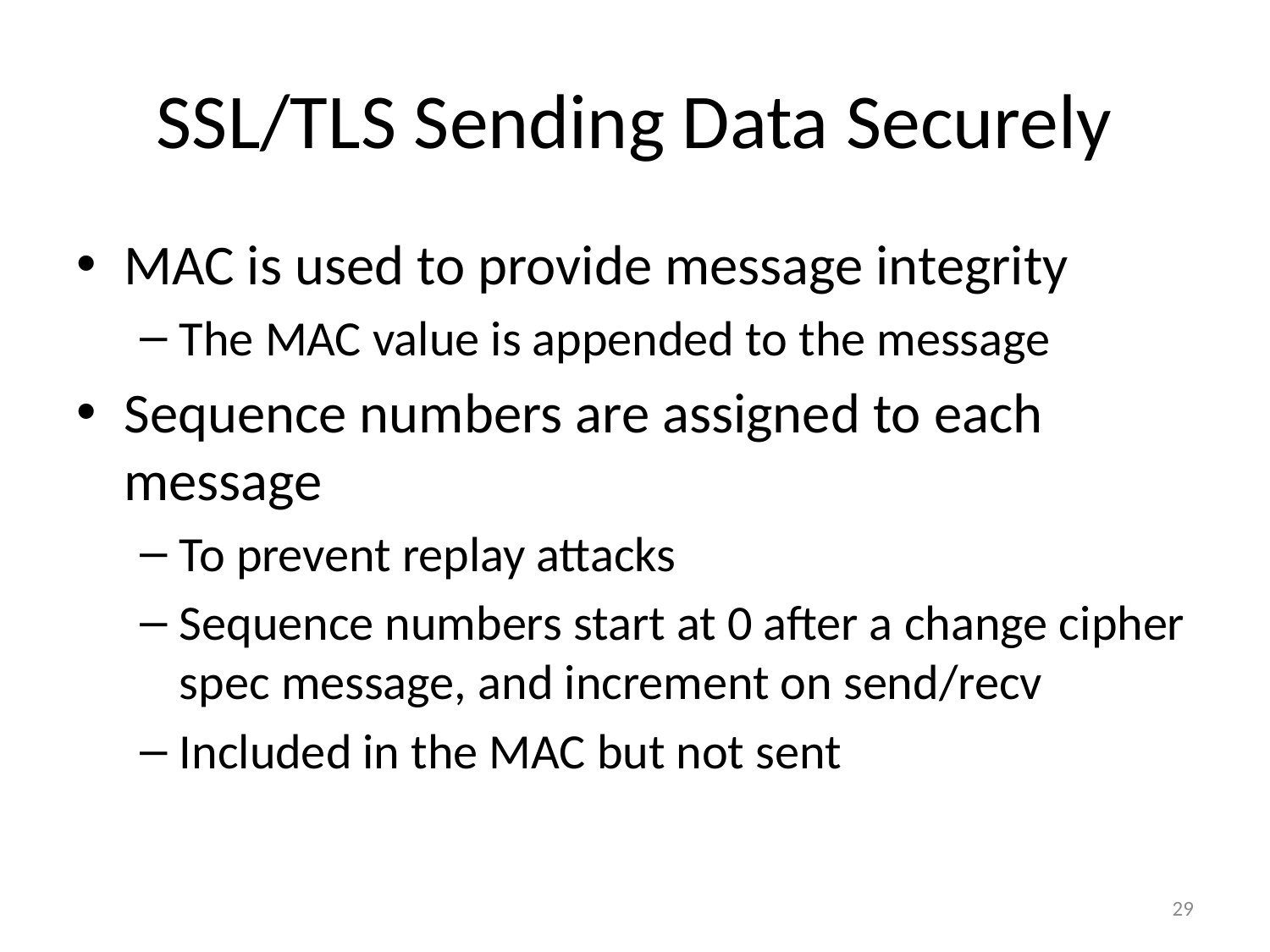

# SSL/TLS Sending Data Securely
MAC is used to provide message integrity
The MAC value is appended to the message
Sequence numbers are assigned to each message
To prevent replay attacks
Sequence numbers start at 0 after a change cipher spec message, and increment on send/recv
Included in the MAC but not sent

29